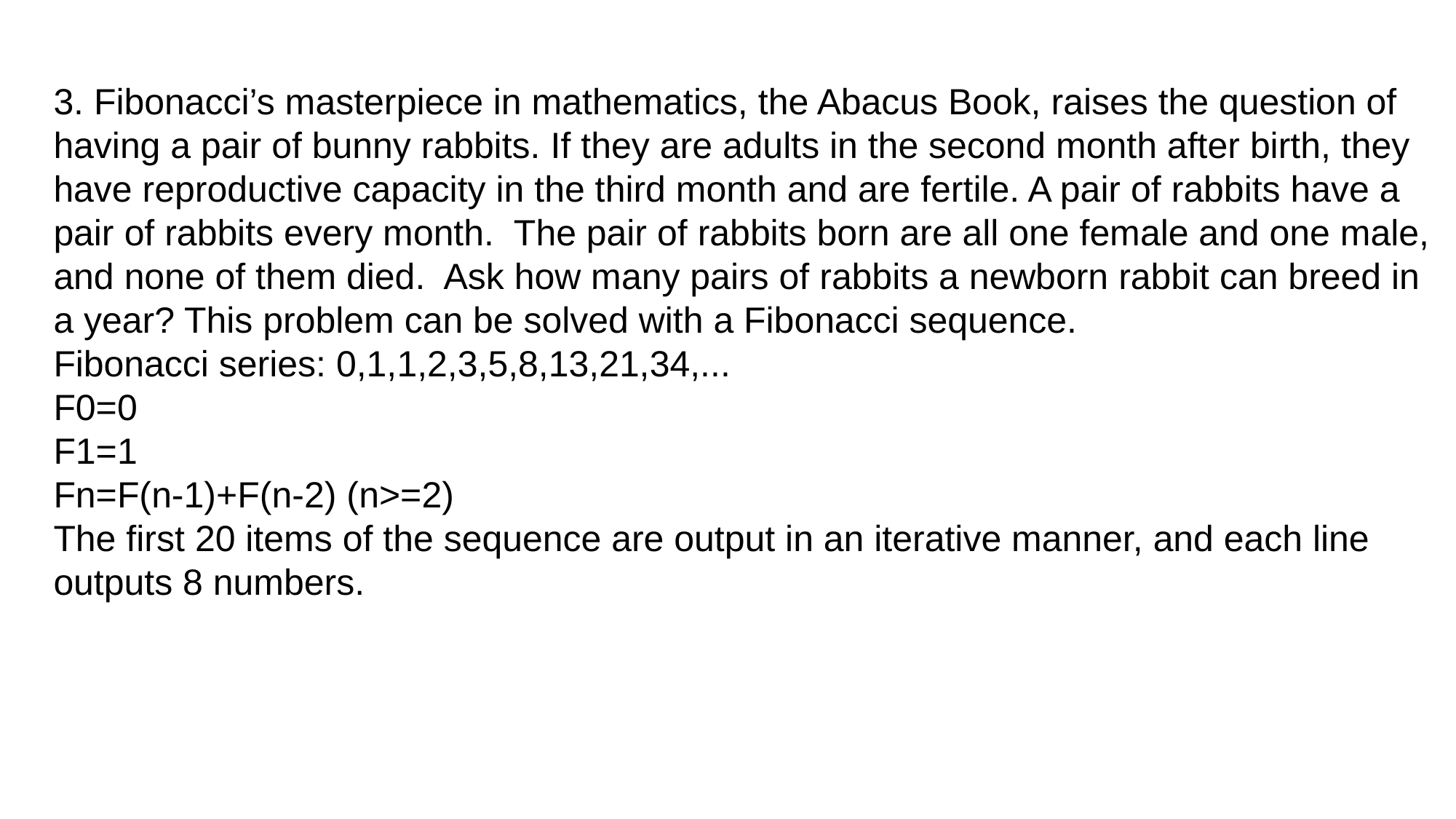

3. Fibonacci’s masterpiece in mathematics, the Abacus Book, raises the question of having a pair of bunny rabbits. If they are adults in the second month after birth, they have reproductive capacity in the third month and are fertile. A pair of rabbits have a pair of rabbits every month.  The pair of rabbits born are all one female and one male, and none of them died.  Ask how many pairs of rabbits a newborn rabbit can breed in a year? This problem can be solved with a Fibonacci sequence.
Fibonacci series: 0,1,1,2,3,5,8,13,21,34,...
F0=0
F1=1
Fn=F(n-1)+F(n-2) (n>=2)
The first 20 items of the sequence are output in an iterative manner, and each line outputs 8 numbers.